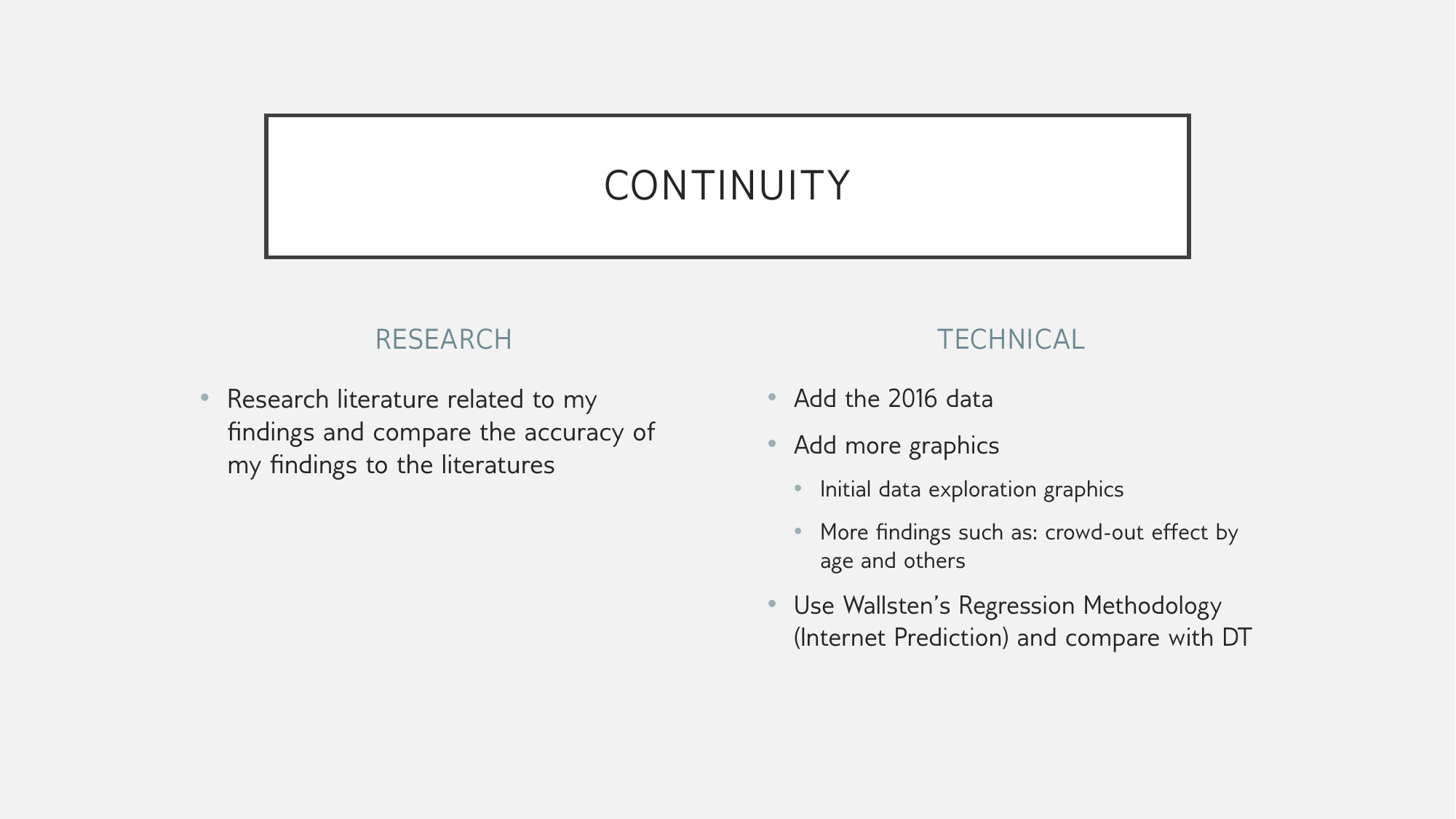

# Continuity
Research
Technical
Research literature related to my findings and compare the accuracy of my findings to the literatures
Add the 2016 data
Add more graphics
Initial data exploration graphics
More findings such as: crowd-out effect by age and others
Use Wallsten’s Regression Methodology (Internet Prediction) and compare with DT